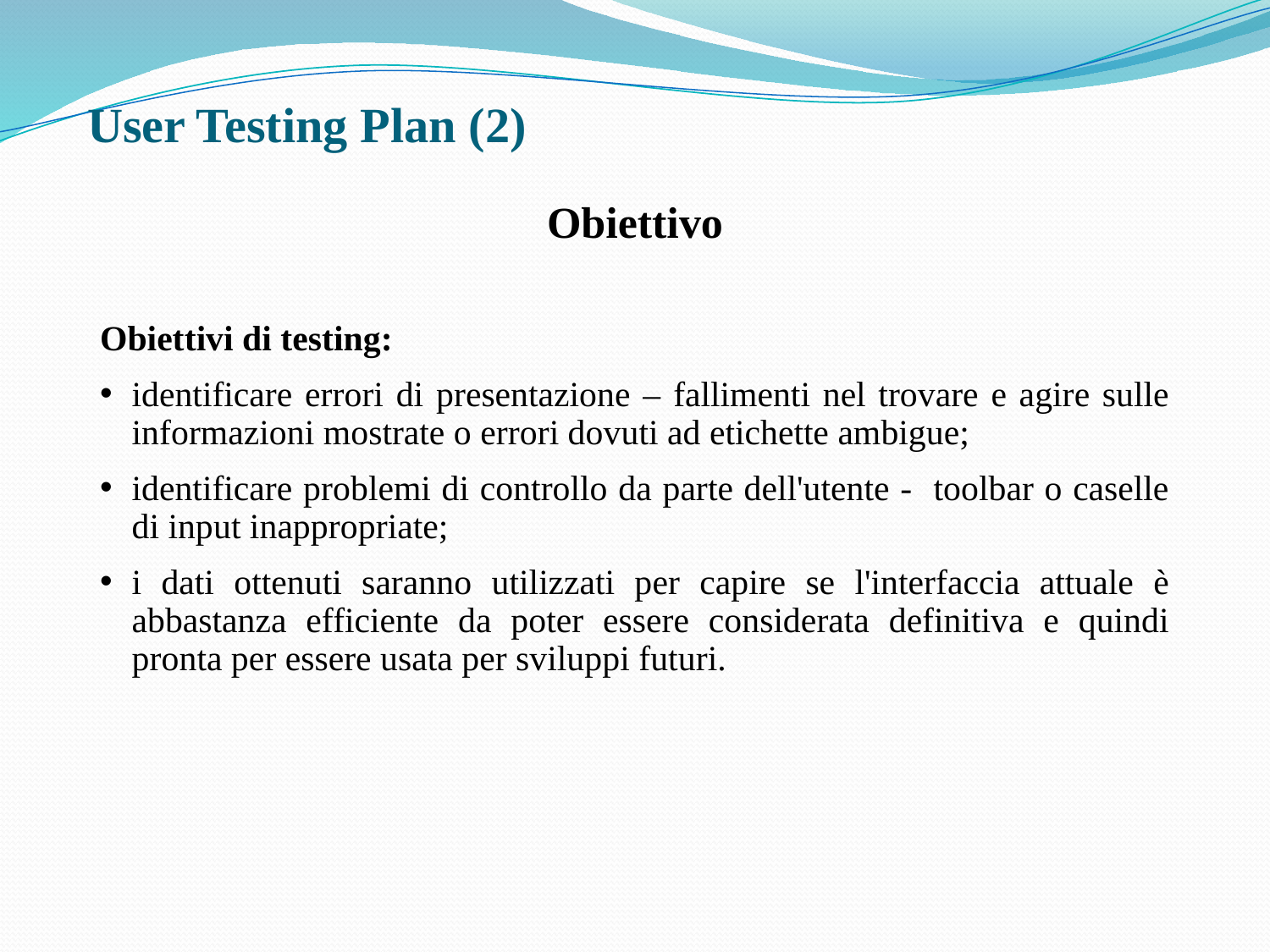

# User Testing Plan (2)
Obiettivo

Obiettivi di testing:
identificare errori di presentazione – fallimenti nel trovare e agire sulle informazioni mostrate o errori dovuti ad etichette ambigue;
identificare problemi di controllo da parte dell'utente -  toolbar o caselle di input inappropriate;
i dati ottenuti saranno utilizzati per capire se l'interfaccia attuale è abbastanza efficiente da poter essere considerata definitiva e quindi pronta per essere usata per sviluppi futuri.